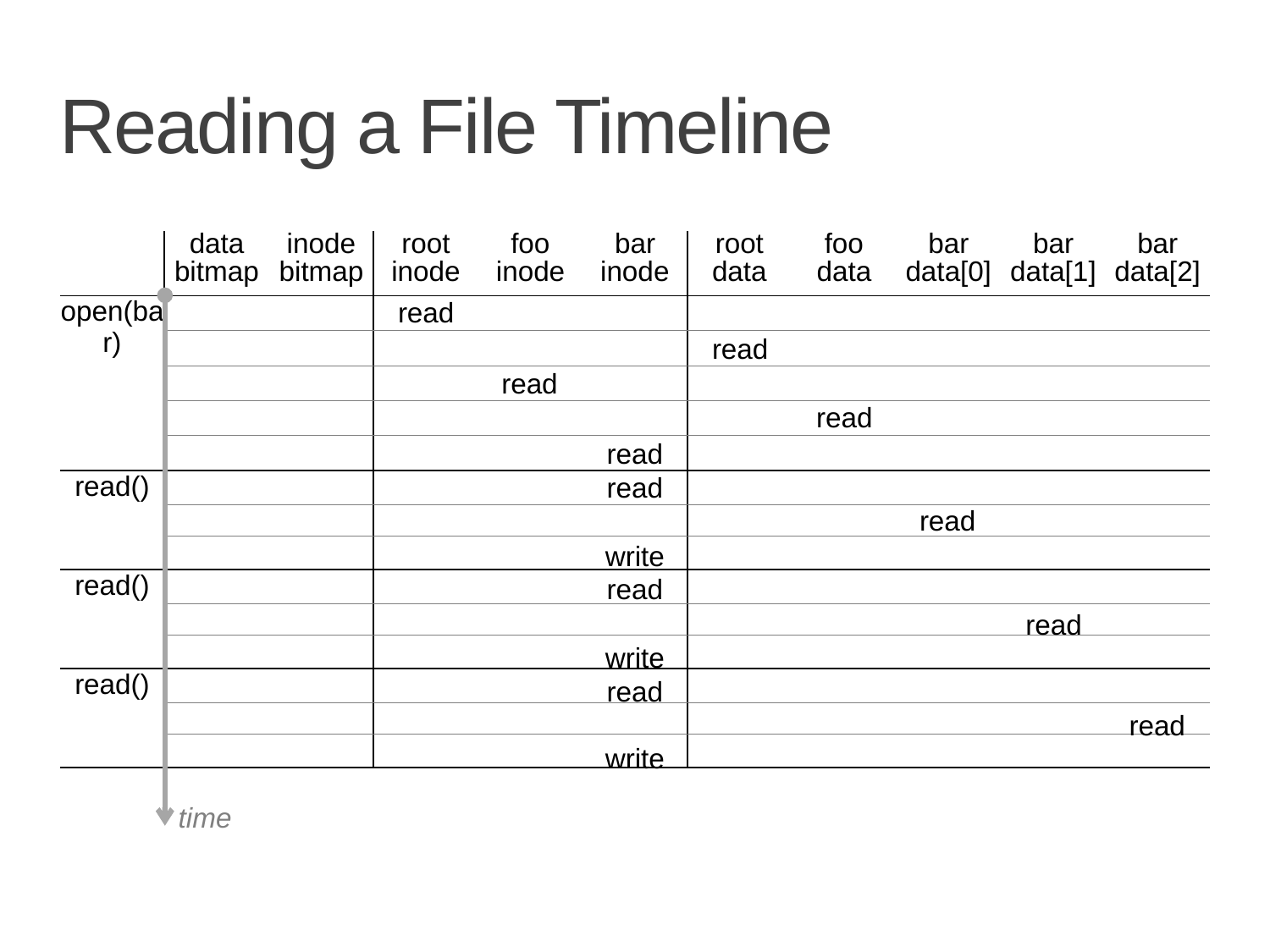

# Reading a File Timeline
|  | data bitmap | inode bitmap | root inode | foo inode | bar inode | root data | foo data | bar data[0] | bar data[1] | bar data[2] |
| --- | --- | --- | --- | --- | --- | --- | --- | --- | --- | --- |
| open(bar) |  |  | read |  |  |  |  |  |  |  |
|  |  |  |  |  |  | read |  |  |  |  |
|  |  |  |  | read |  |  |  |  |  |  |
|  |  |  |  |  |  |  | read |  |  |  |
|  |  |  |  |  | read |  |  |  |  |  |
| read() |  |  |  |  | read |  |  |  |  |  |
|  |  |  |  |  |  |  |  | read |  |  |
|  |  |  |  |  | write |  |  |  |  |  |
| read() |  |  |  |  | read |  |  |  |  |  |
|  |  |  |  |  |  |  |  |  | read |  |
|  |  |  |  |  | write |  |  |  |  |  |
| read() |  |  |  |  | read |  |  |  |  |  |
|  |  |  |  |  |  |  |  |  |  | read |
|  |  |  |  |  | write |  |  |  |  |  |
read
read
read
read
read
read
read
write
read
read
write
read
read
write
time